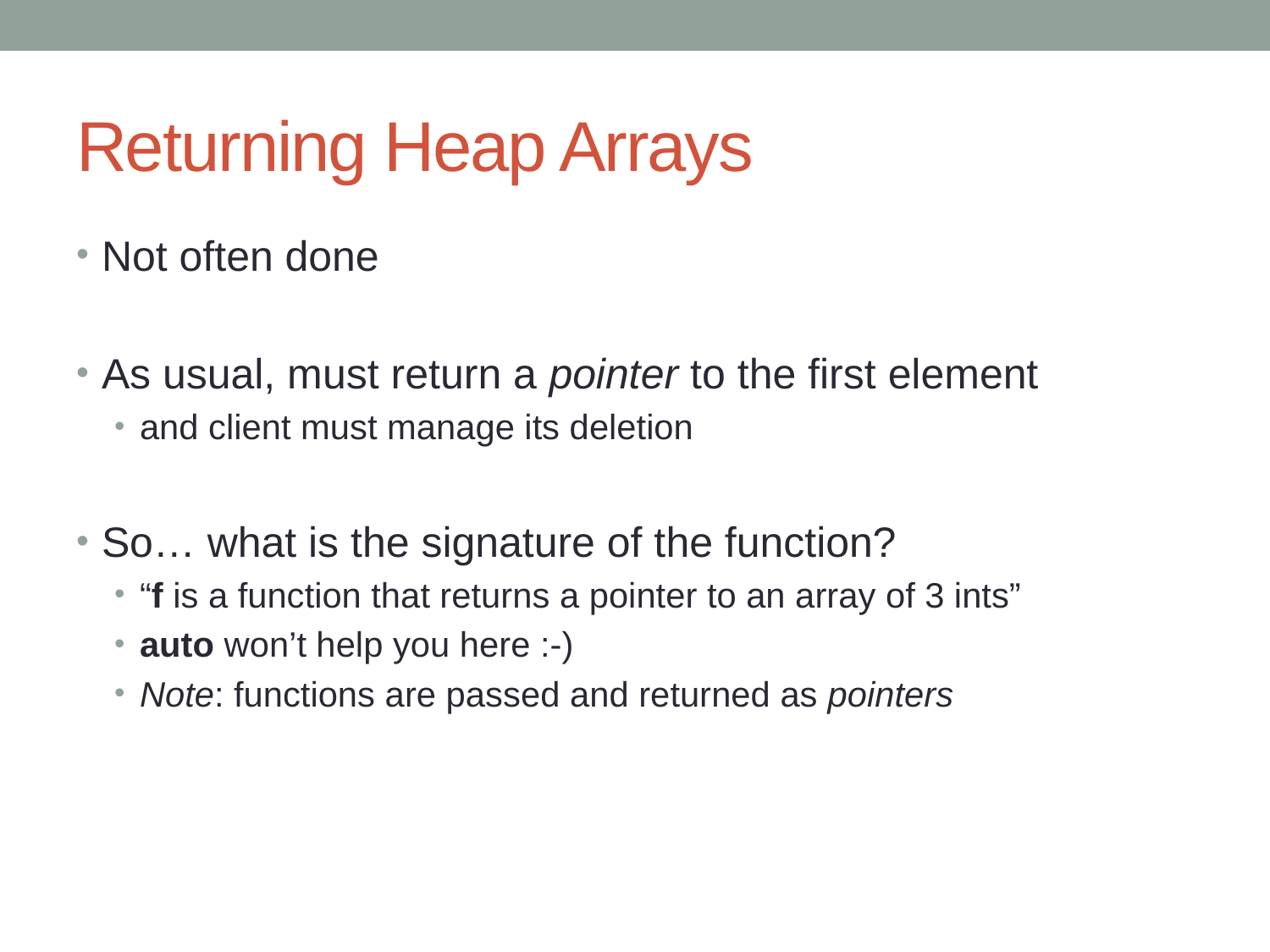

# Returning Heap Arrays
Not often done

As usual, must return a pointer to the first element
and client must manage its deletion

So… what is the signature of the function?
“f is a function that returns a pointer to an array of 3 ints”
auto won’t help you here :-)
Note: functions are passed and returned as pointers